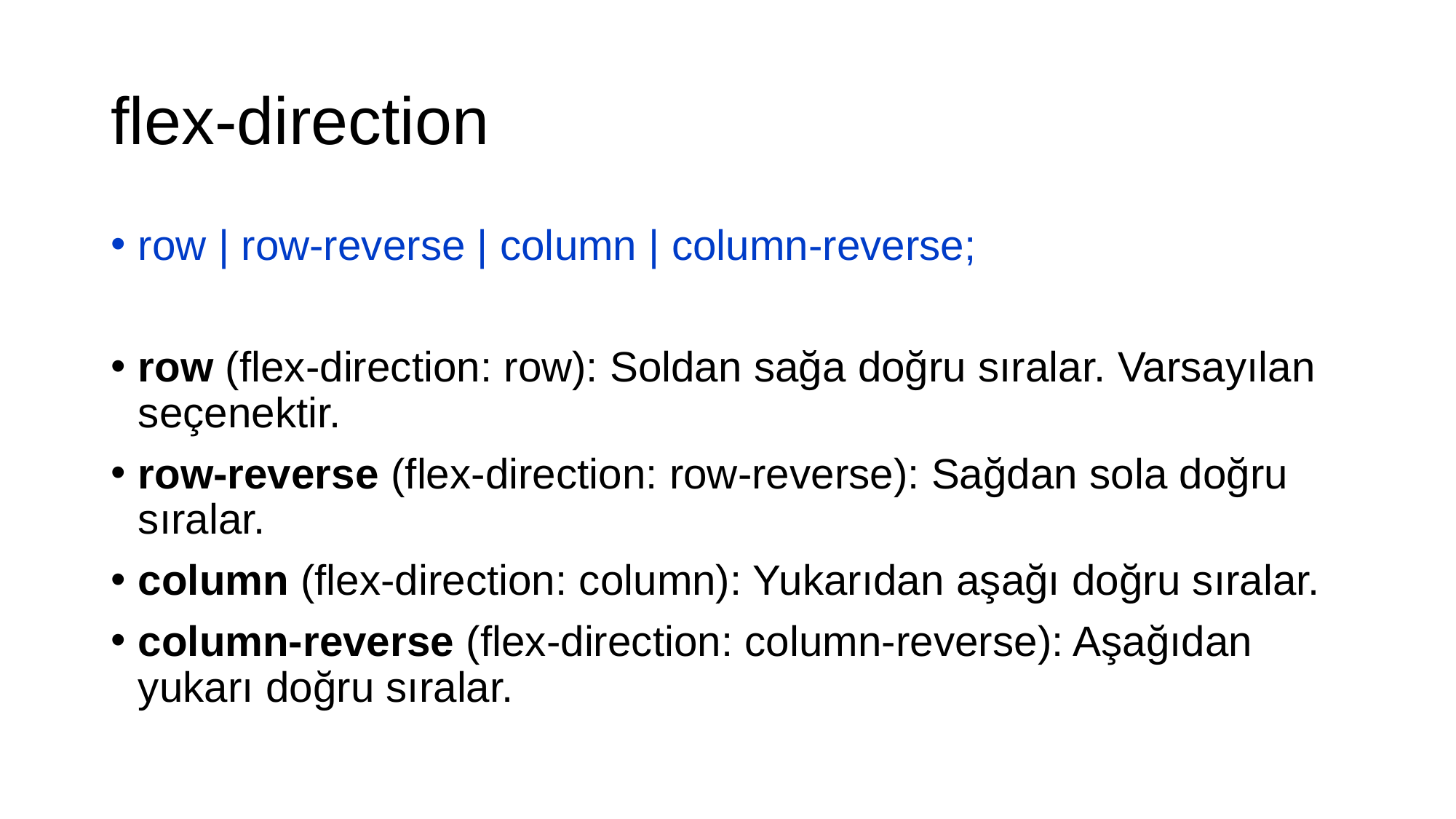

# flex-direction
row | row-reverse | column | column-reverse;

row (flex-direction: row): Soldan sağa doğru sıralar. Varsayılan seçenektir.
row-reverse (flex-direction: row-reverse): Sağdan sola doğru sıralar.
column (flex-direction: column): Yukarıdan aşağı doğru sıralar.
column-reverse (flex-direction: column-reverse): Aşağıdan yukarı doğru sıralar.